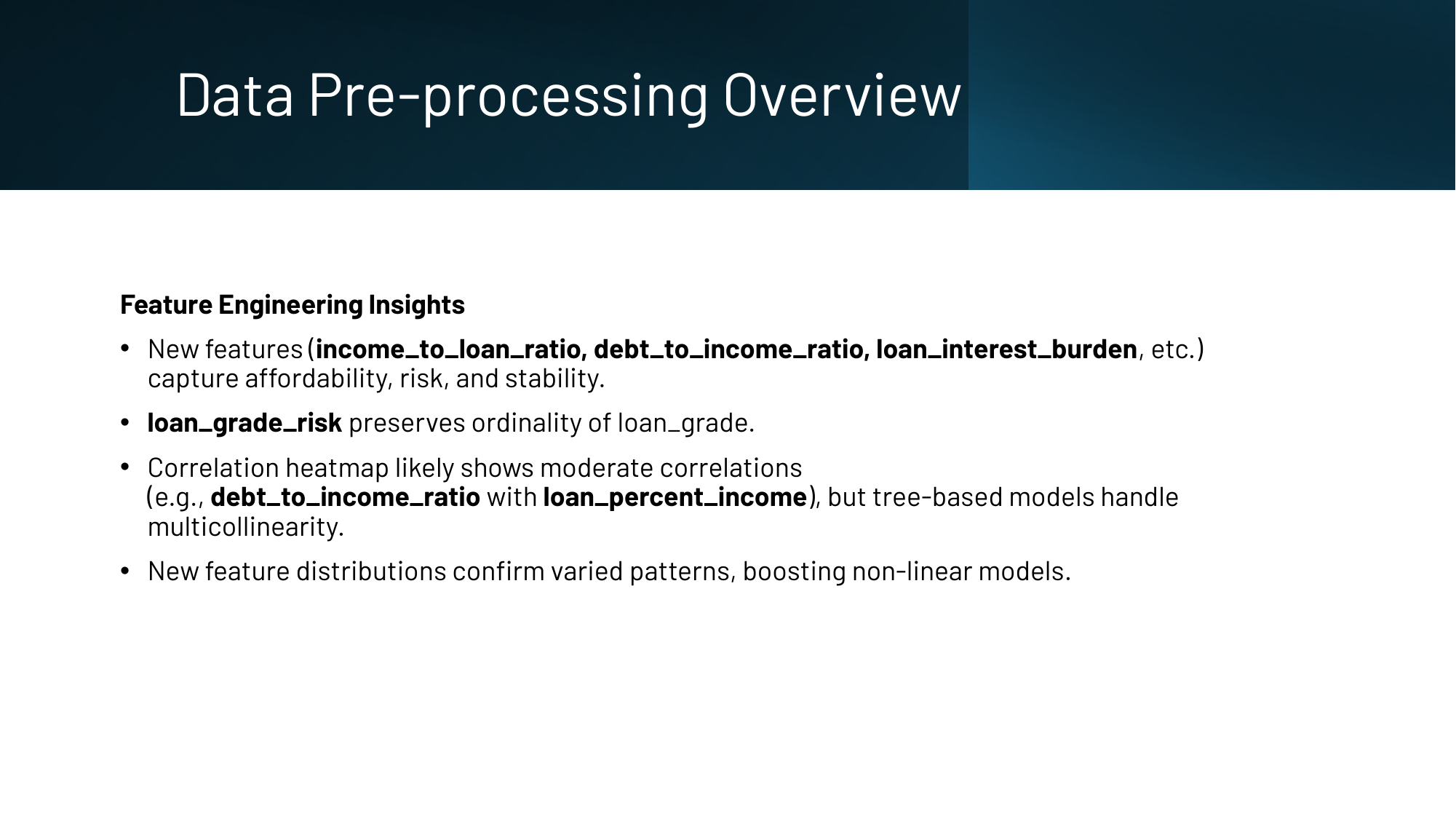

# Data Pre-processing Overview
Feature Engineering Insights
New features (income_to_loan_ratio, debt_to_income_ratio, loan_interest_burden, etc.) capture affordability, risk, and stability.
loan_grade_risk preserves ordinality of loan_grade.
Correlation heatmap likely shows moderate correlations (e.g., debt_to_income_ratio with loan_percent_income), but tree-based models handle multicollinearity.
New feature distributions confirm varied patterns, boosting non-linear models.